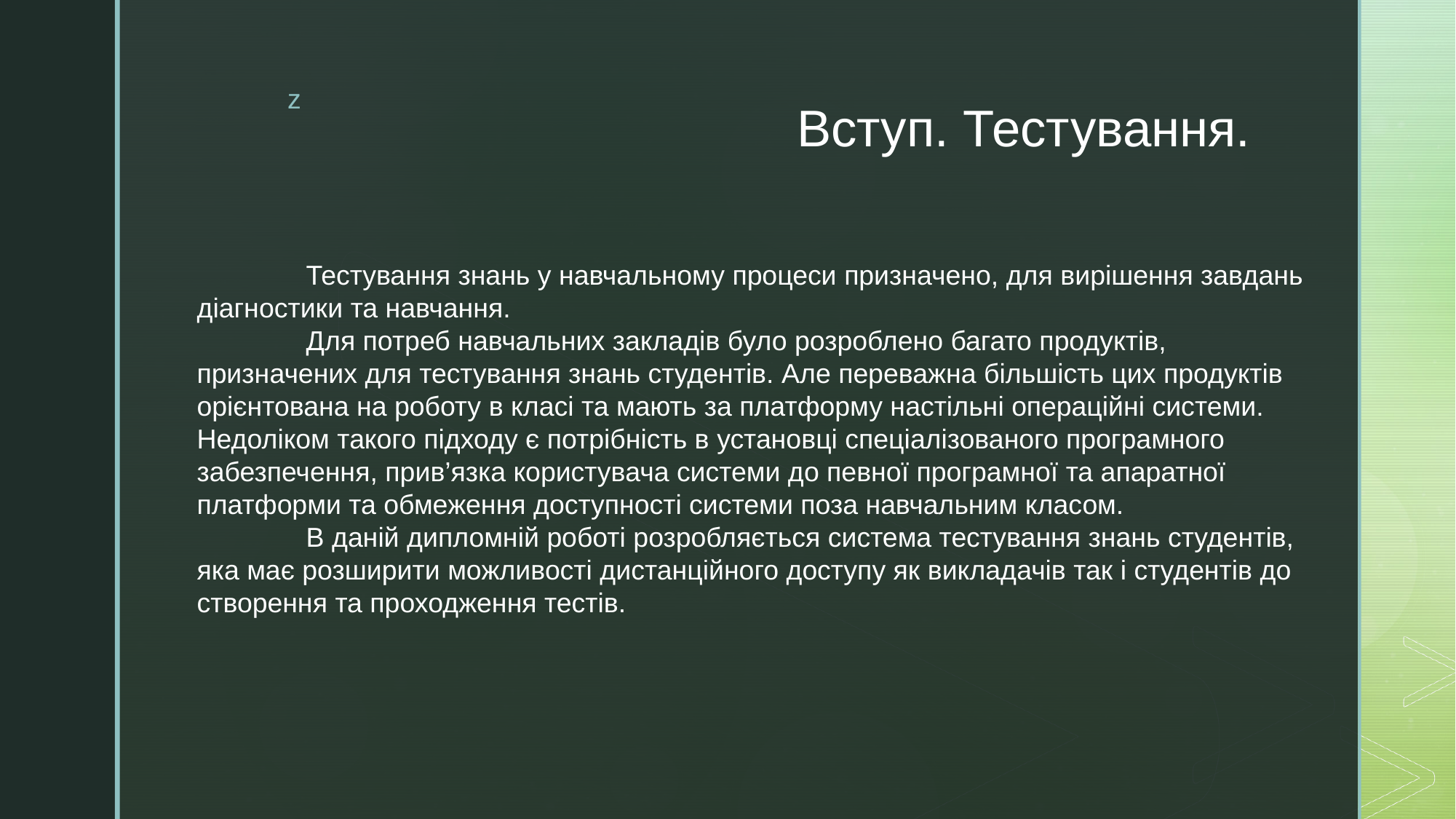

# Вступ. Тестування.
	Тестування знань у навчальному процеси призначено, для вирішення завдань діагностики та навчання.
	Для потреб навчальних закладів було розроблено багато продуктів, призначених для тестування знань студентів. Але переважна більшість цих продуктів орієнтована на роботу в класі та мають за платформу настільні операційні системи. Недоліком такого підходу є потрібність в установці спеціалізованого програмного забезпечення, прив’язка користувача системи до певної програмної та апаратної платформи та обмеження доступності системи поза навчальним класом.
	В даній дипломній роботі розробляється система тестування знань студентів, яка має розширити можливості дистанційного доступу як викладачів так і студентів до створення та проходження тестів.